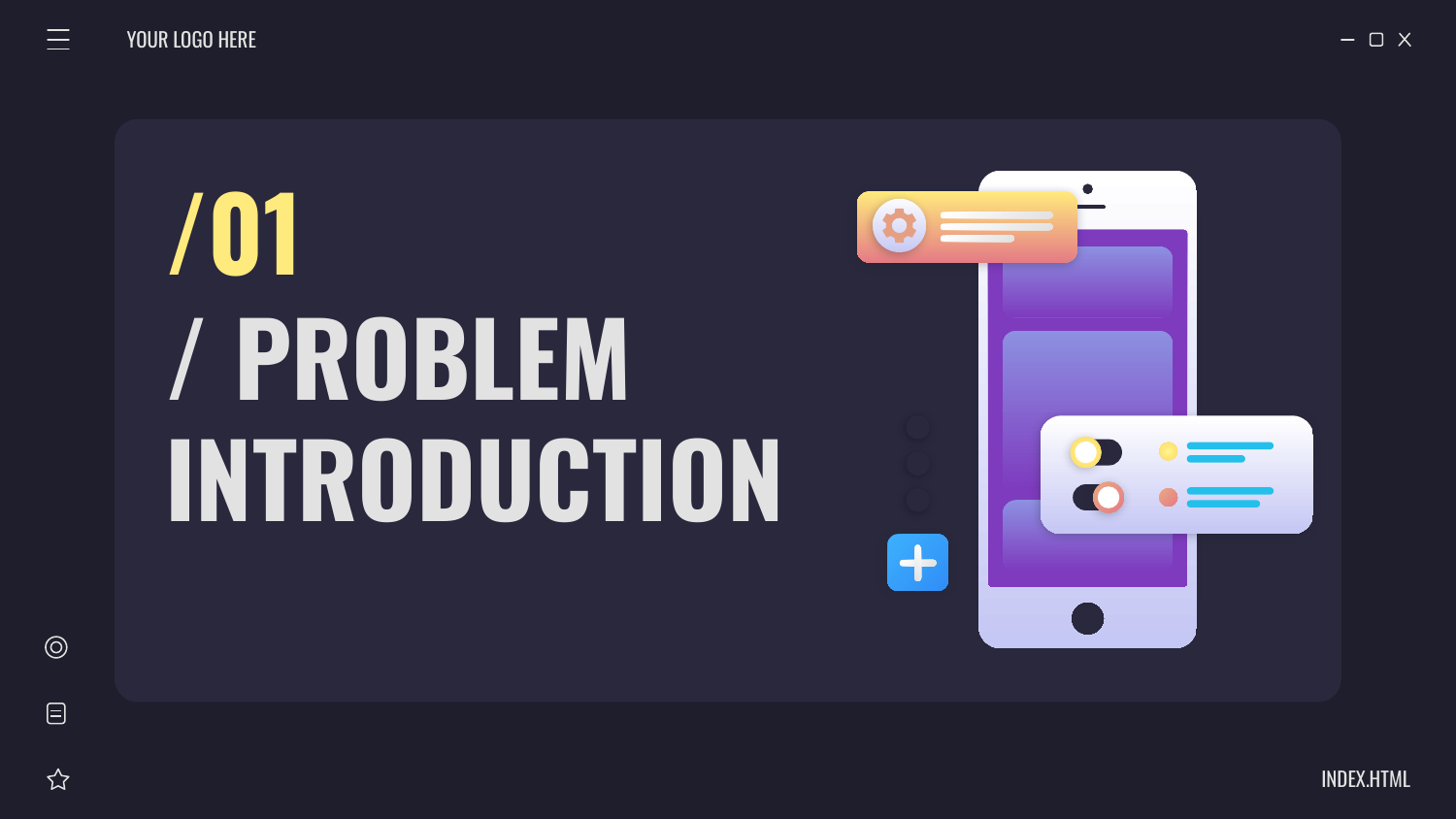

YOUR LOGO HERE

/01

# / PROBLEM INTRODUCTION

INDEX.HTML